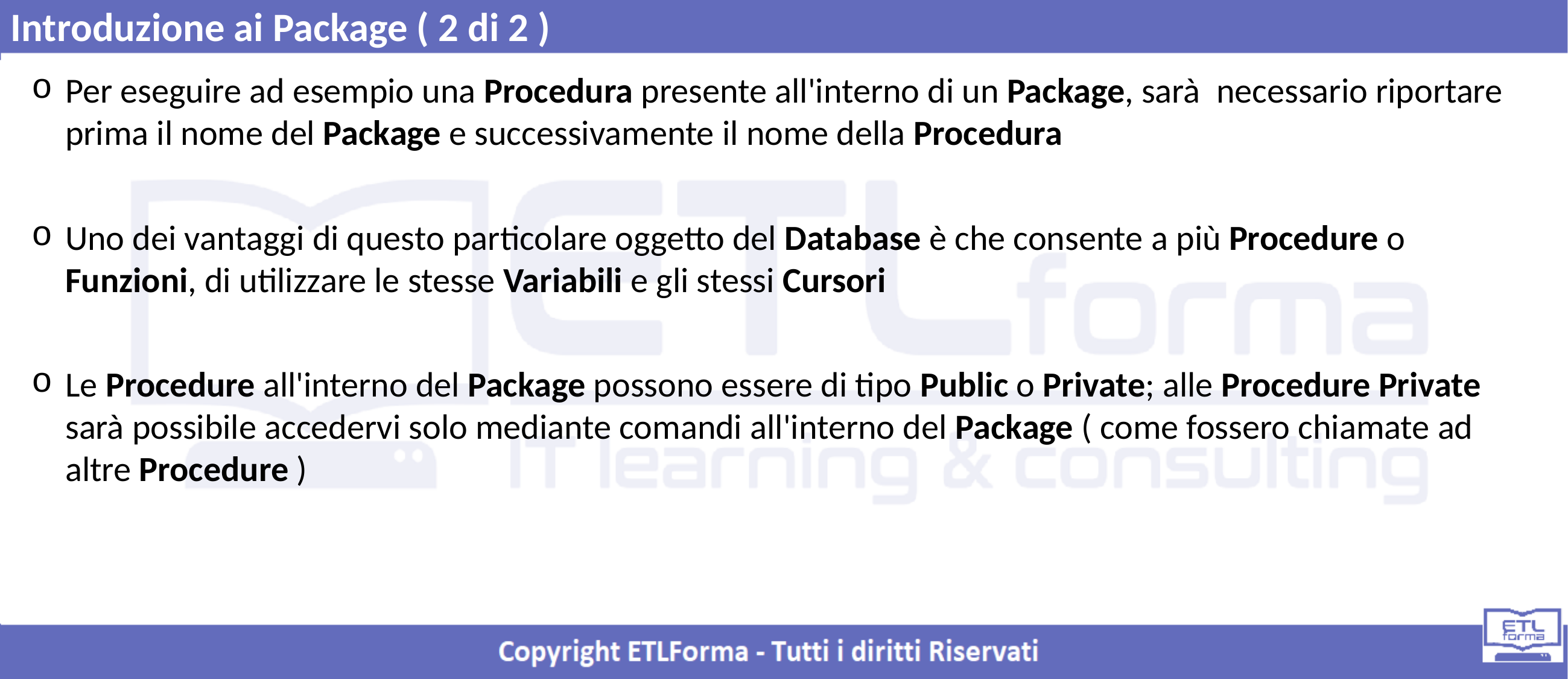

Introduzione ai Package ( 2 di 2 )
Per eseguire ad esempio una Procedura presente all'interno di un Package, sarà  necessario riportare prima il nome del Package e successivamente il nome della Procedura

Uno dei vantaggi di questo particolare oggetto del Database è che consente a più Procedure o Funzioni, di utilizzare le stesse Variabili e gli stessi Cursori

Le Procedure all'interno del Package possono essere di tipo Public o Private; alle Procedure Private sarà possibile accedervi solo mediante comandi all'interno del Package ( come fossero chiamate ad altre Procedure )